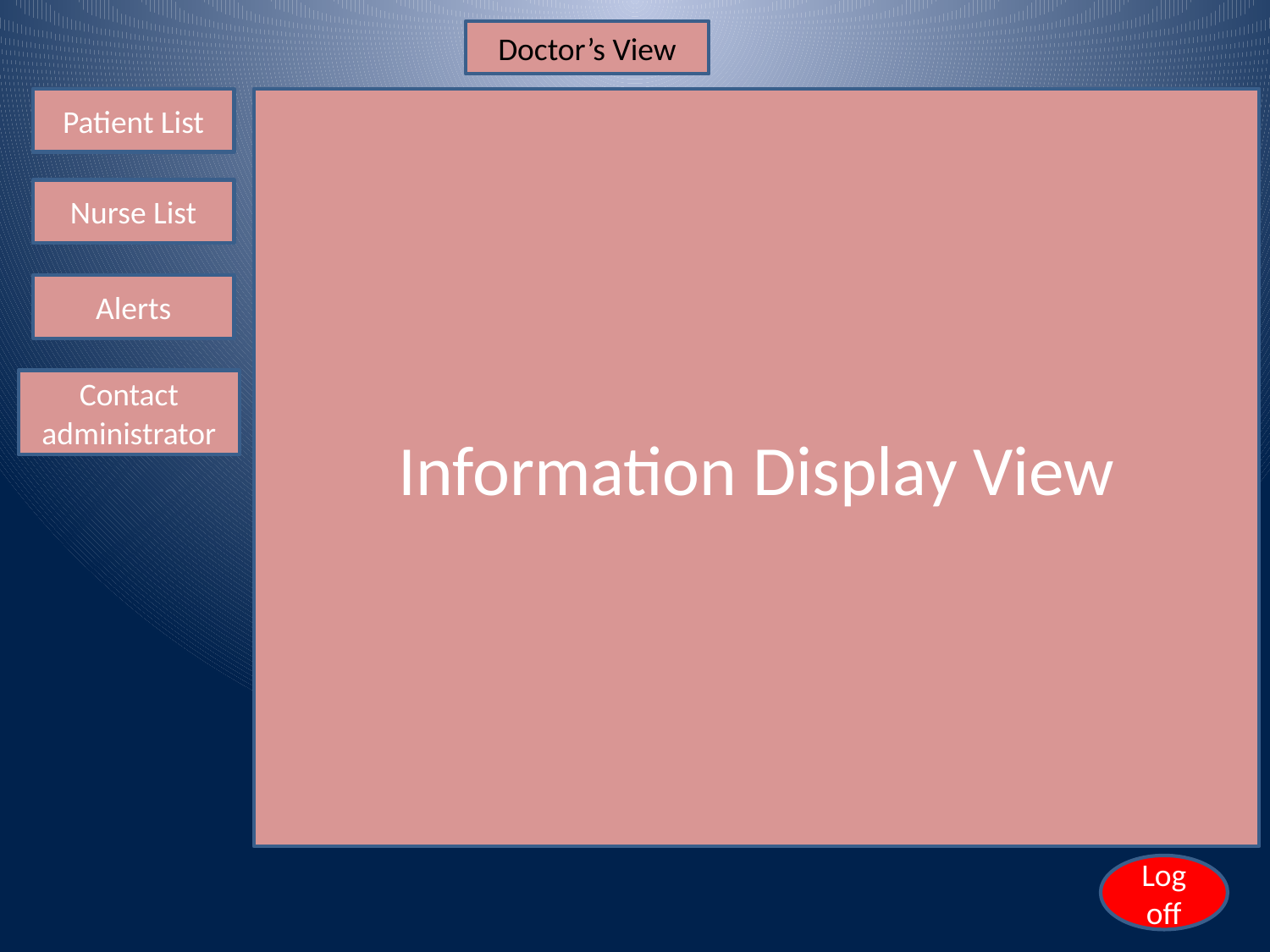

Doctor’s View
Patient List
Information Display View
Nurse List
Alerts
Contact administrator
Log off